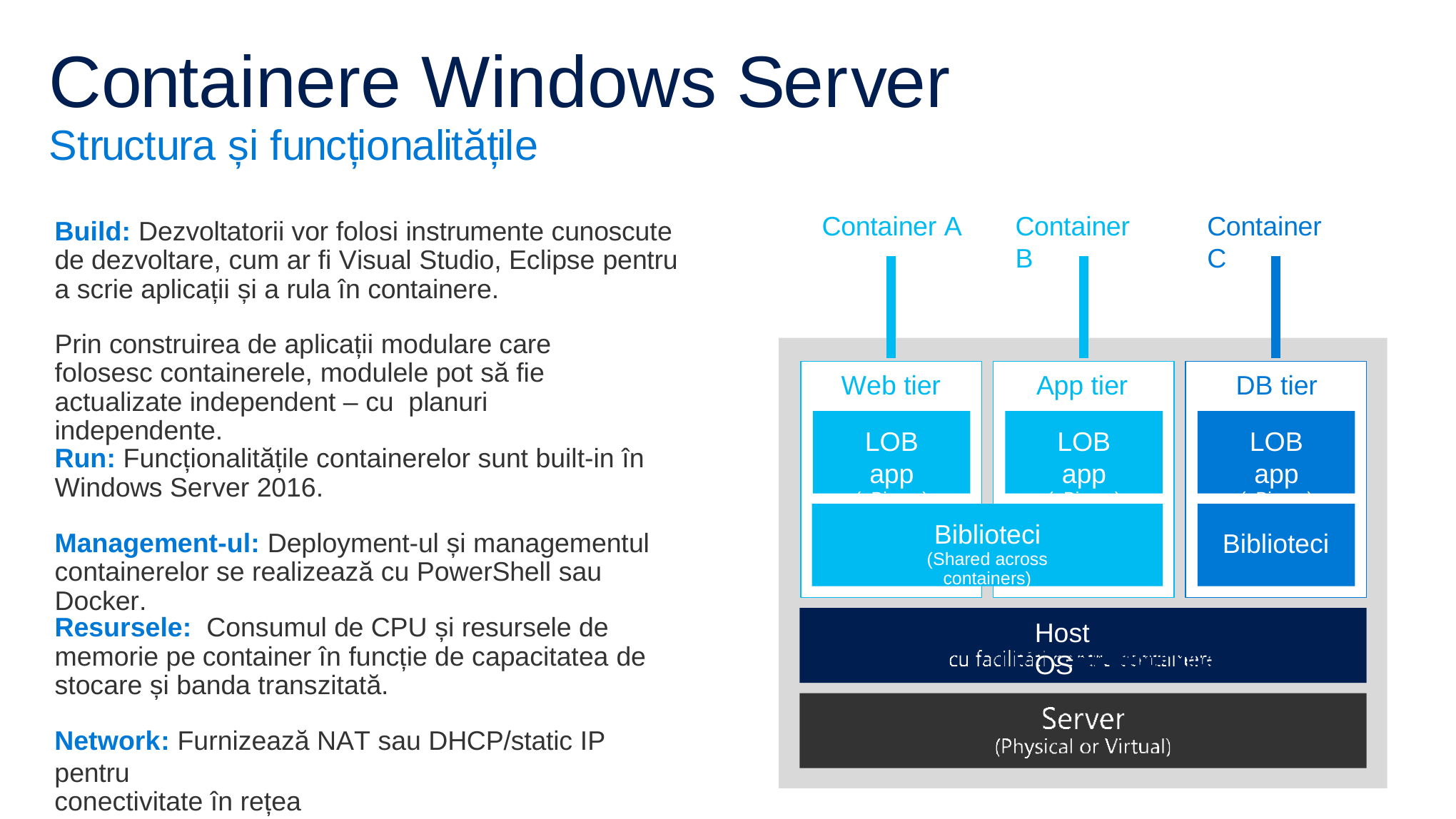

# Containere Windows Server
Structura și funcționalitățile
Container A
Container B
Container C
Build: Dezvoltatorii vor folosi instrumente cunoscute de dezvoltare, cum ar fi Visual Studio, Eclipse pentru a scrie aplicații și a rula în containere.

Prin construirea de aplicații modulare care folosesc containerele, modulele pot să fie actualizate independent – cu  planuri independente.

Web tier
App tier
DB tier

LOB app
(+Binare)
LOB app
(+Binare)
LOB app
(+Binare)
Run: Funcționalitățile containerelor sunt built-in în Windows Server 2016.

Biblioteci
(Shared across containers)
Biblioteci
Management-ul: Deployment-ul și managementul containerelor se realizează cu PowerShell sau Docker.

Resursele:  Consumul de CPU și resursele de memorie pe container în funcție de capacitatea de stocare și banda transzitată.
Host OS

Network: Furnizează NAT sau DHCP/static IP pentru
conectivitate în rețea